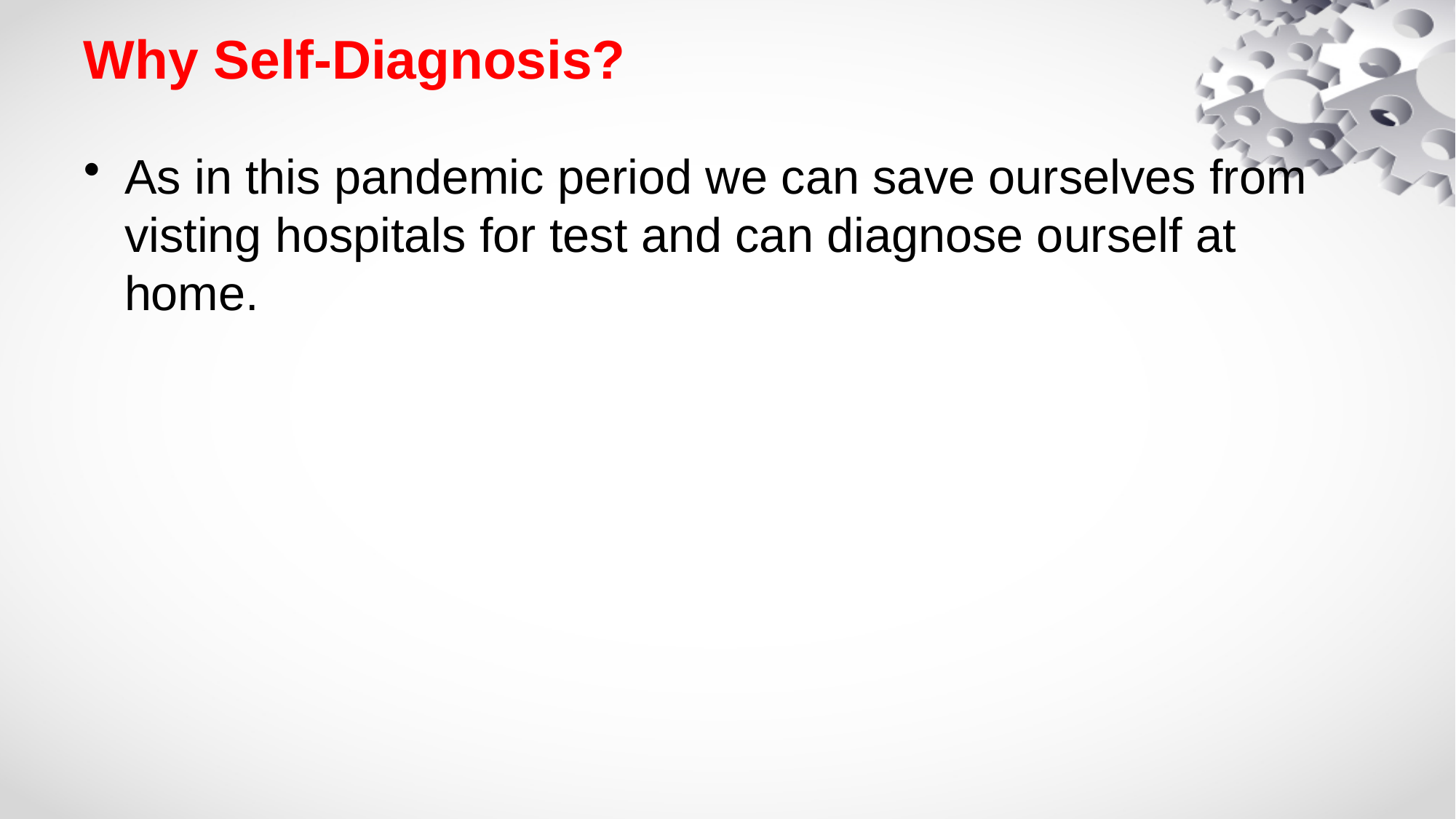

# Why Self-Diagnosis?
As in this pandemic period we can save ourselves from visting hospitals for test and can diagnose ourself at home.